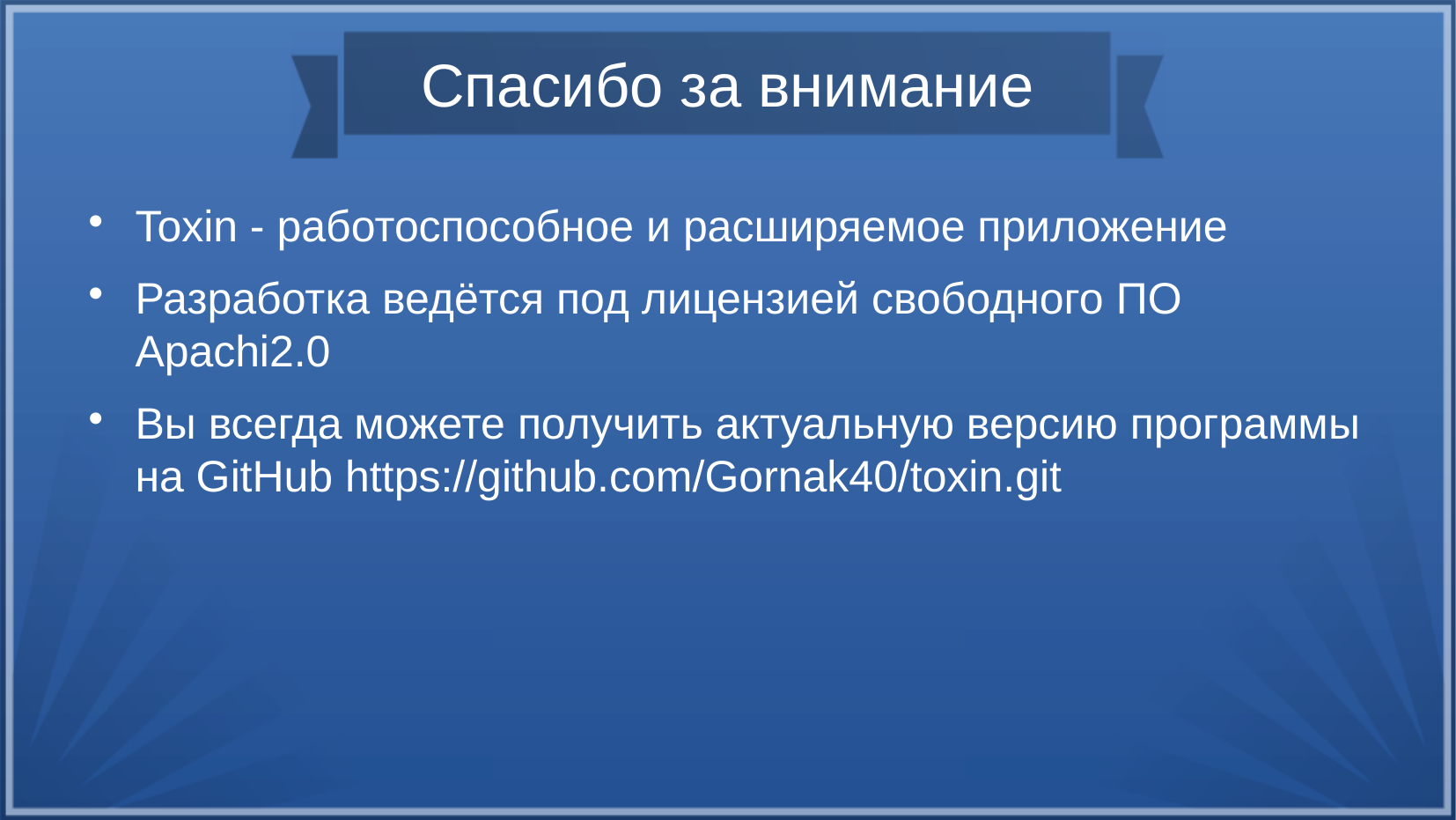

Спасибо за внимание
Toxin - работоспособное и расширяемое приложение
Разработка ведётся под лицензией свободного ПО Apachi2.0
Вы всегда можете получить актуальную версию программы на GitHub https://github.com/Gornak40/toxin.git